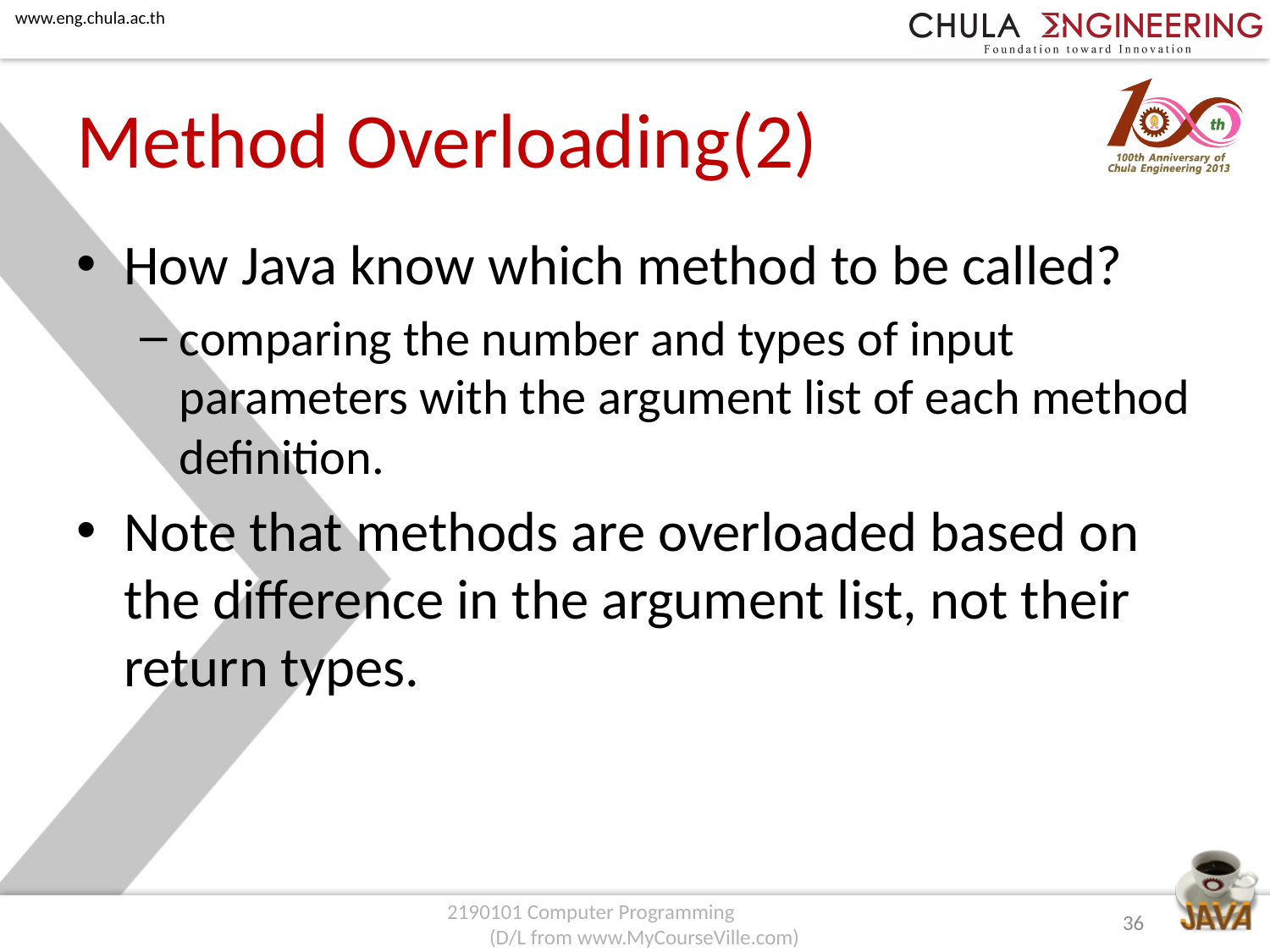

# Method Overloading(2)
How Java know which method to be called?
comparing the number and types of input parameters with the argument list of each method definition.
Note that methods are overloaded based on the difference in the argument list, not their return types.

36
2190101 Computer Programming                       (D/L from www.MyCourseVille.com)